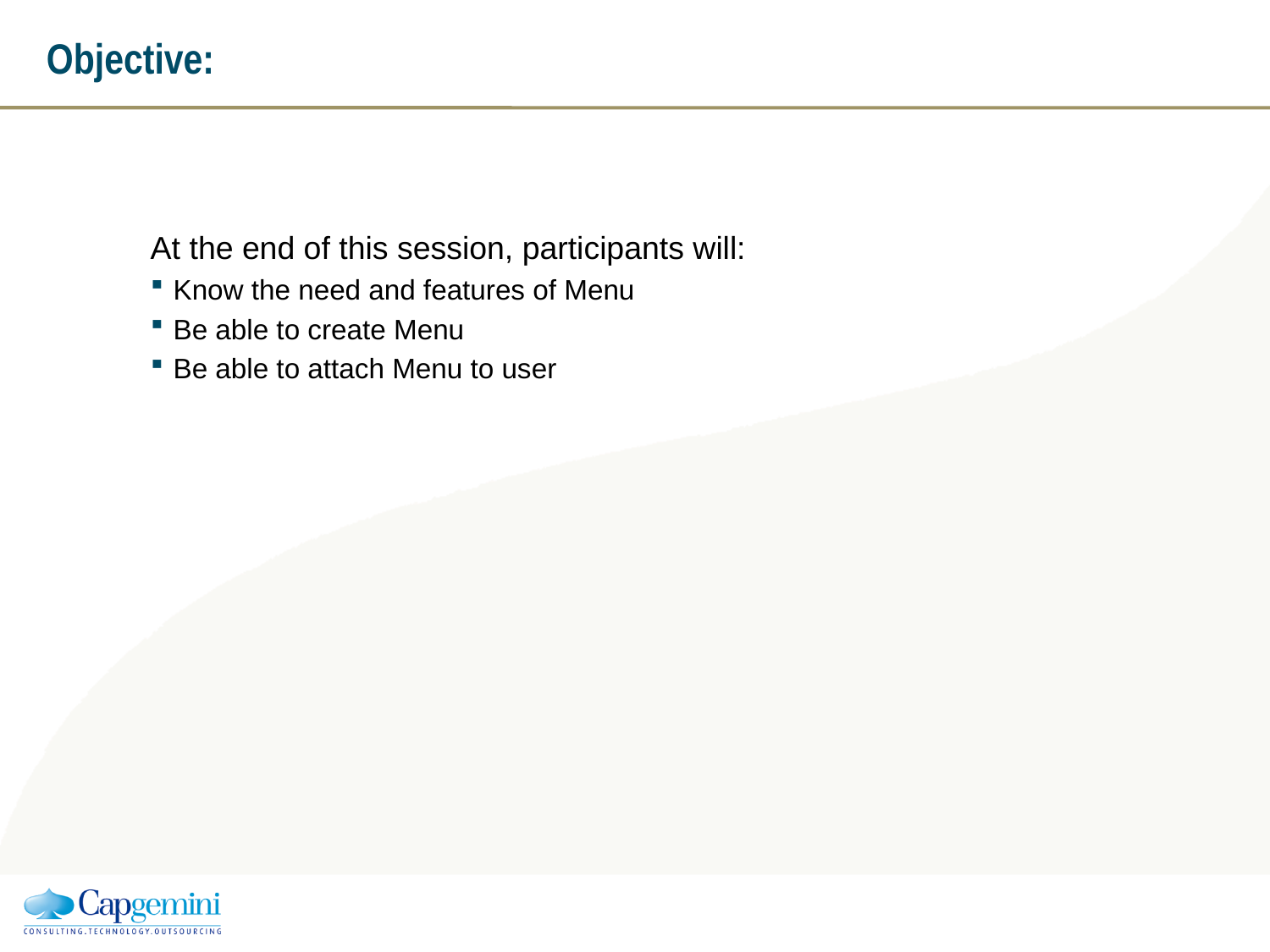

# Objective:
At the end of this session, participants will:
Know the need and features of Menu
Be able to create Menu
Be able to attach Menu to user